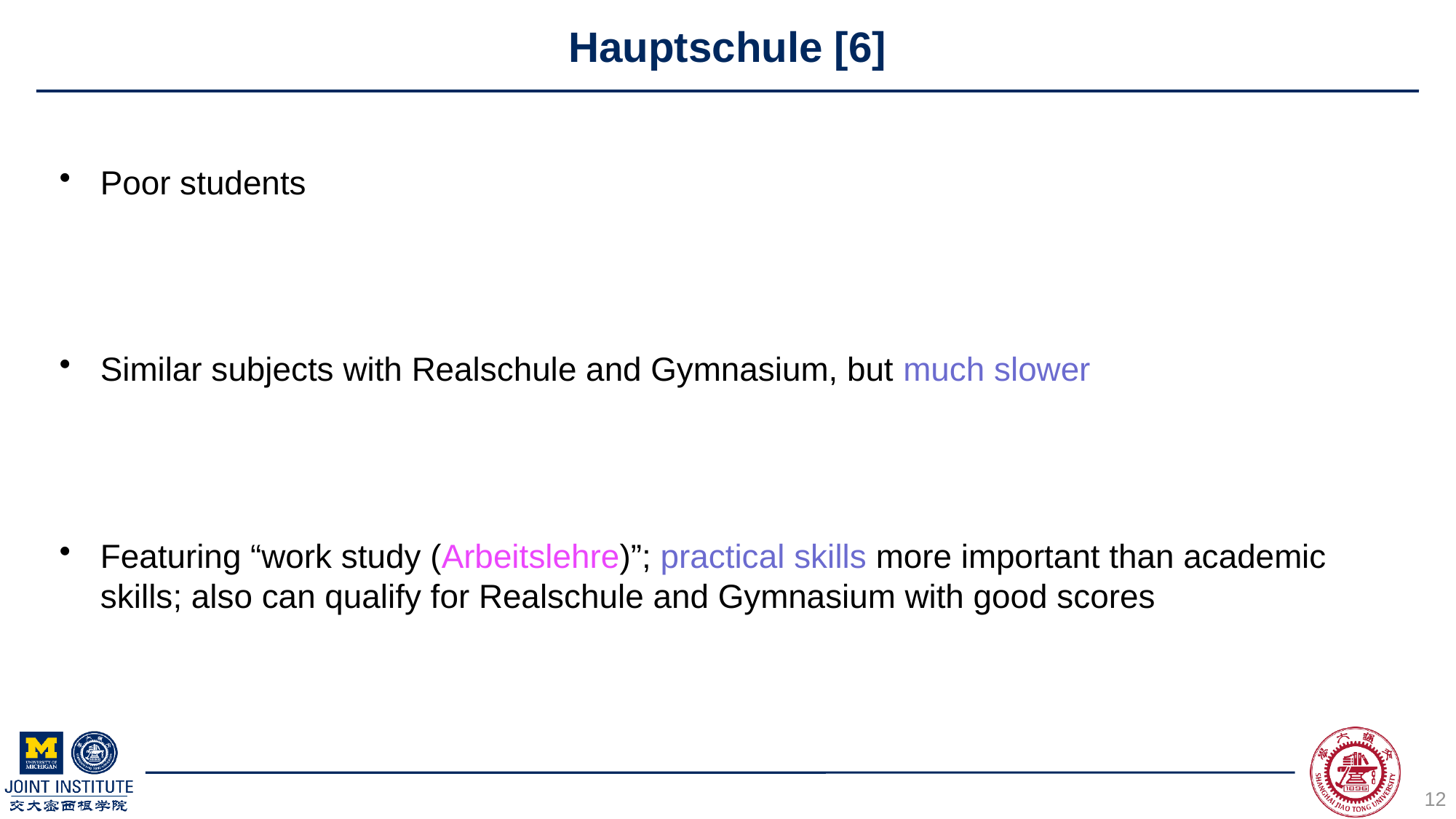

# Hauptschule [6]

Poor students

Similar subjects with Realschule and Gymnasium, but much slower

Featuring “work study (Arbeitslehre)”; practical skills more important than academic skills; also can qualify for Realschule and Gymnasium with good scores
12